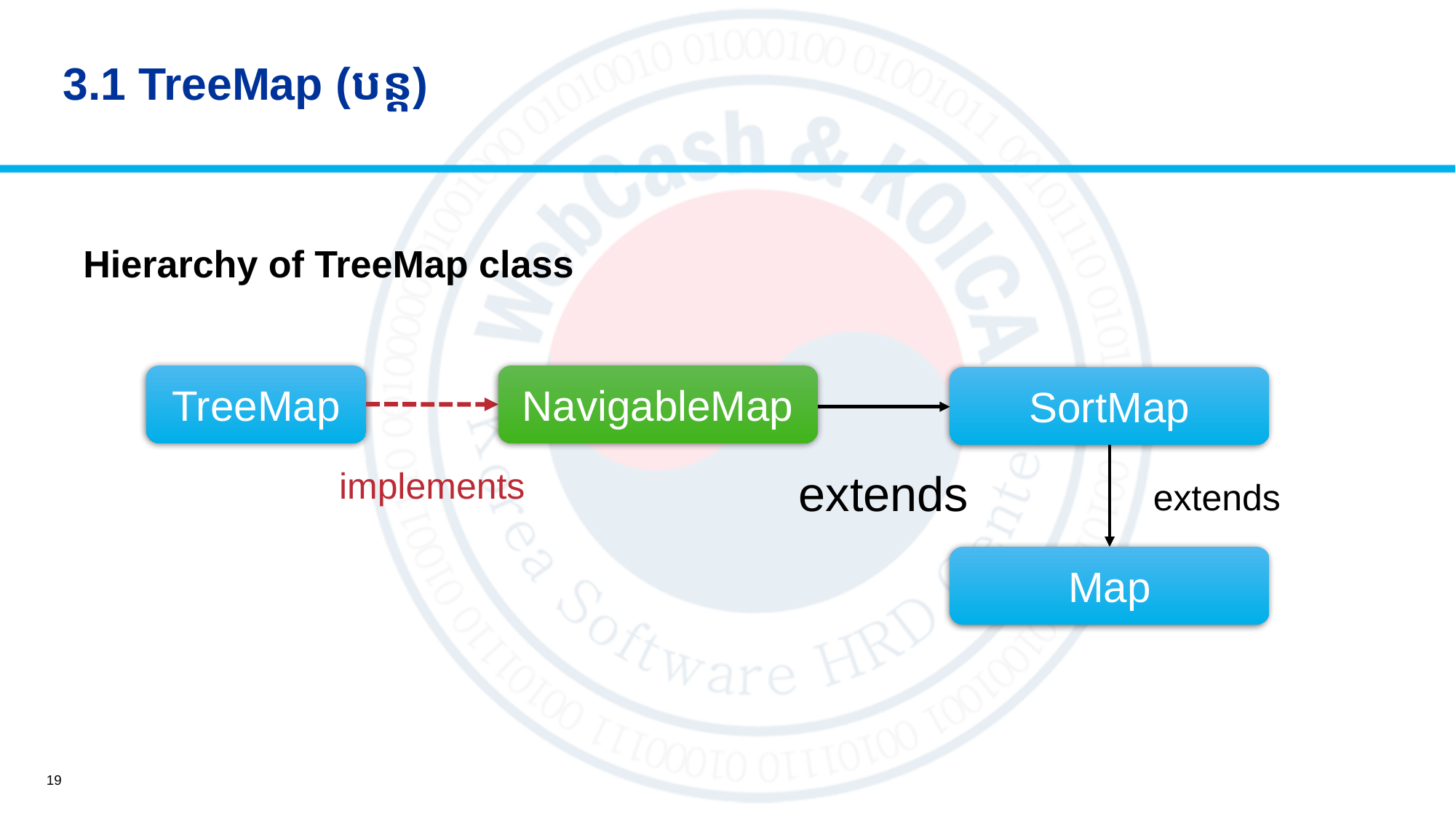

# 3.1 TreeMap (បន្ត)
Hierarchy of TreeMap class
TreeMap
NavigableMap
SortMap
implements
extends
extends
Map
19